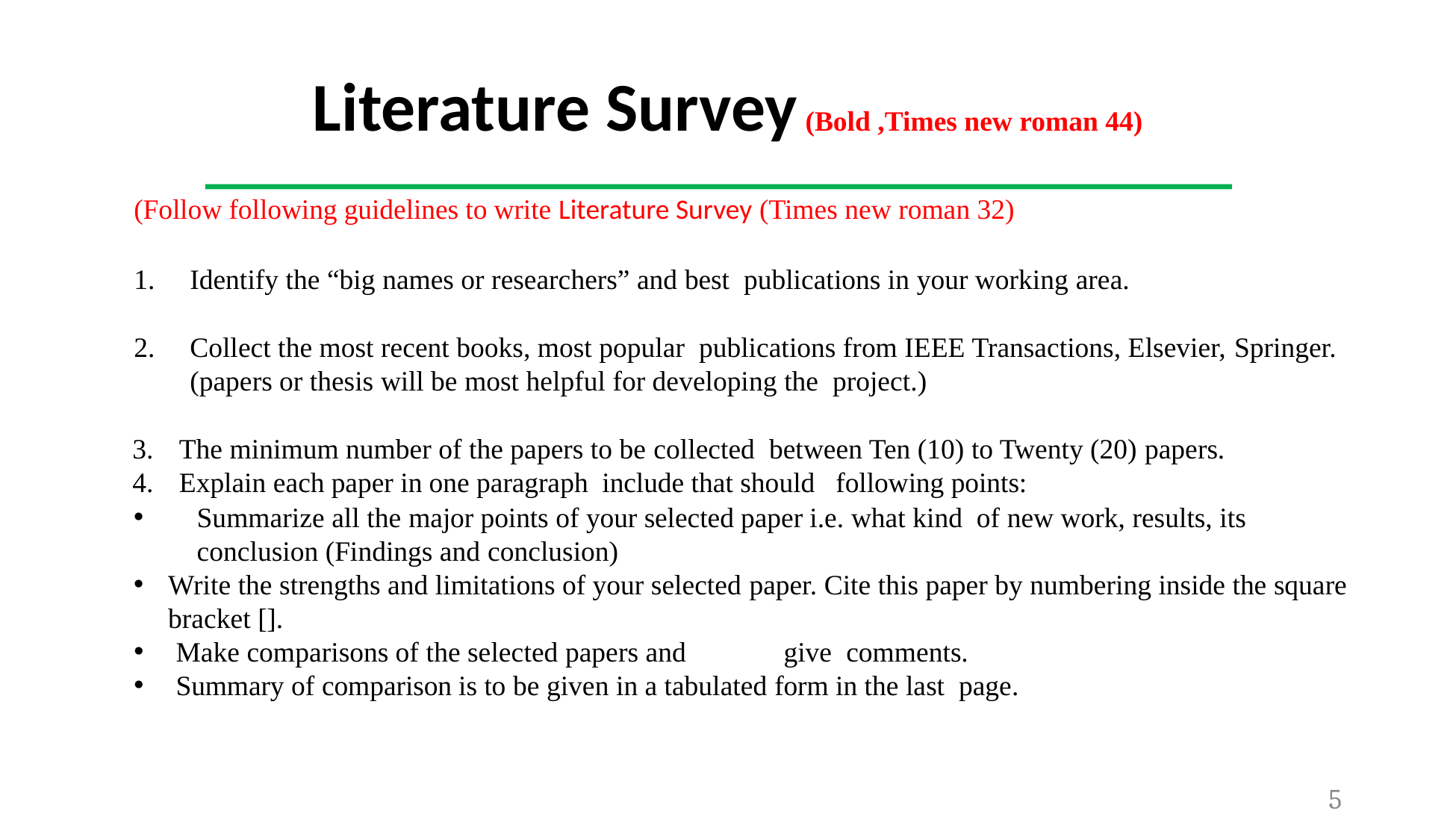

Literature Survey (Bold ,Times new roman 44)
(Follow following guidelines to write Literature Survey (Times new roman 32)

Identify the “big names or researchers” and best  publications in your working area.

Collect the most recent books, most popular  publications from IEEE Transactions, Elsevier, Springer.  (papers or thesis will be most helpful for developing the  project.)

The minimum number of the papers to be collected  between Ten (10) to Twenty (20) papers.
Explain each paper in one paragraph  include that should   following points:
Summarize all the major points of your selected paper i.e. what kind  of new work, results, its conclusion (Findings and conclusion)
Write the strengths and limitations of your selected paper. Cite this paper by numbering inside the square bracket [].
Make comparisons of the selected papers and	give  comments.
Summary of comparison is to be given in a tabulated form in the last  page.

5